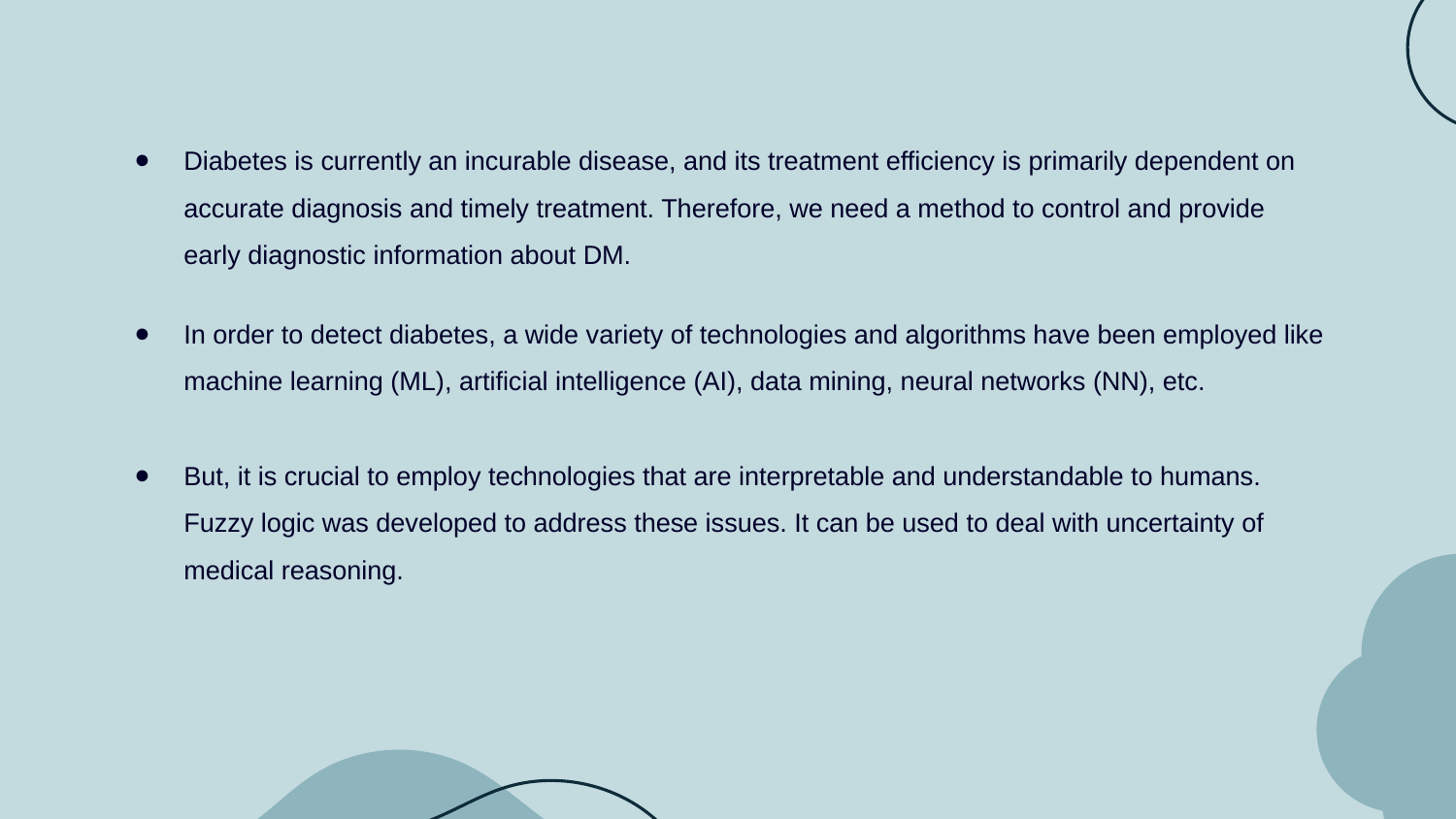

Diabetes is currently an incurable disease, and its treatment efficiency is primarily dependent on accurate diagnosis and timely treatment. Therefore, we need a method to control and provide early diagnostic information about DM.
In order to detect diabetes, a wide variety of technologies and algorithms have been employed like machine learning (ML), artificial intelligence (AI), data mining, neural networks (NN), etc.
But, it is crucial to employ technologies that are interpretable and understandable to humans. Fuzzy logic was developed to address these issues. It can be used to deal with uncertainty of medical reasoning.